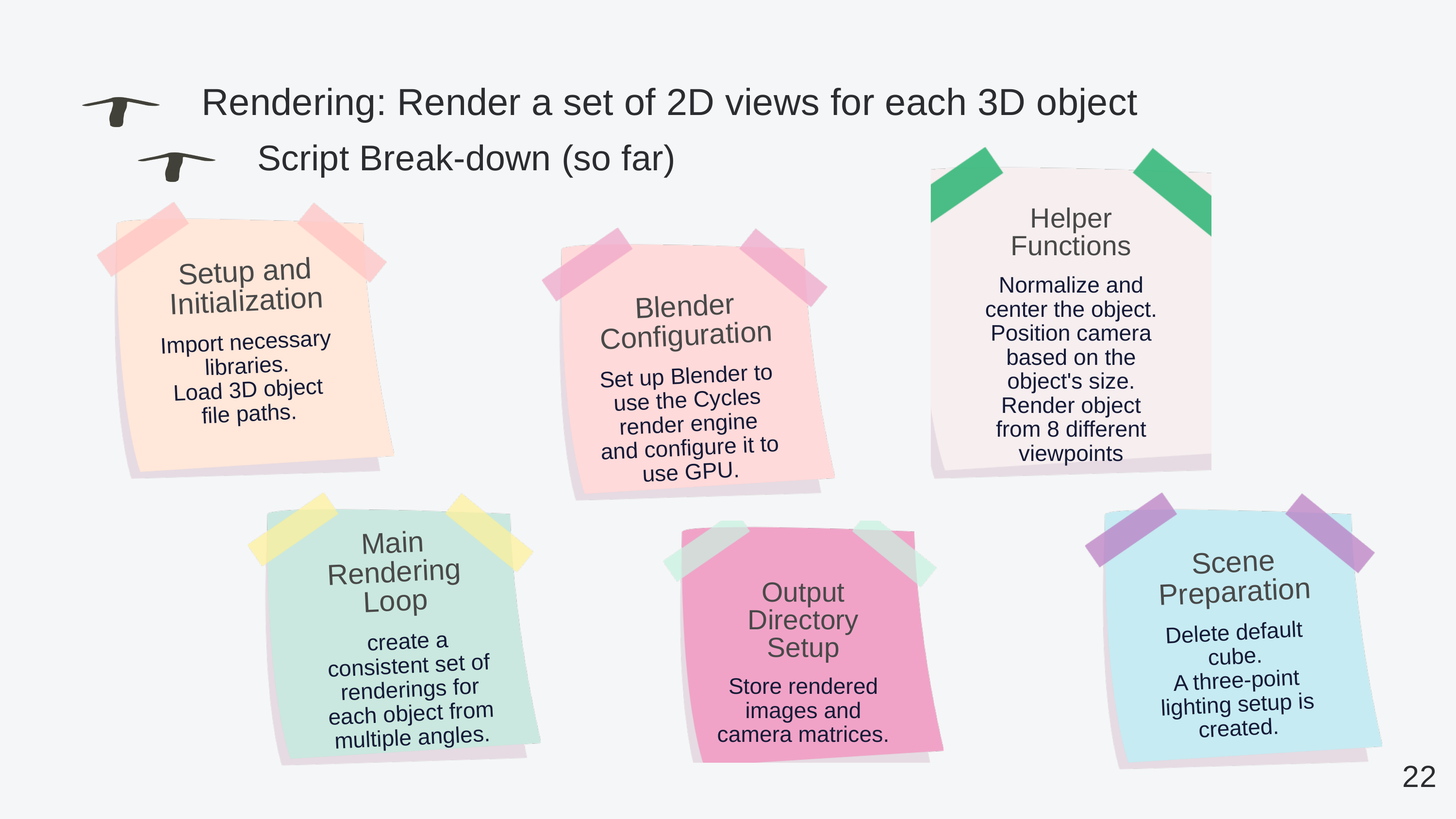

Rendering: Render a set of 2D views for each 3D object

Script Break-down (so far)

Helper Functions
Normalize and center the object. Position camera based on the object's size. Render object from 8 different viewpoints

Setup and Initialization
Import necessary libraries.
Load 3D object file paths.

Blender Configuration
Set up Blender to use the Cycles render engine and configure it to use GPU.

Main Rendering Loop
create a consistent set of renderings for each object from multiple angles.

Scene Preparation
Delete default cube.
A three-point lighting setup is created.

Output Directory Setup
Store rendered images and camera matrices.
22